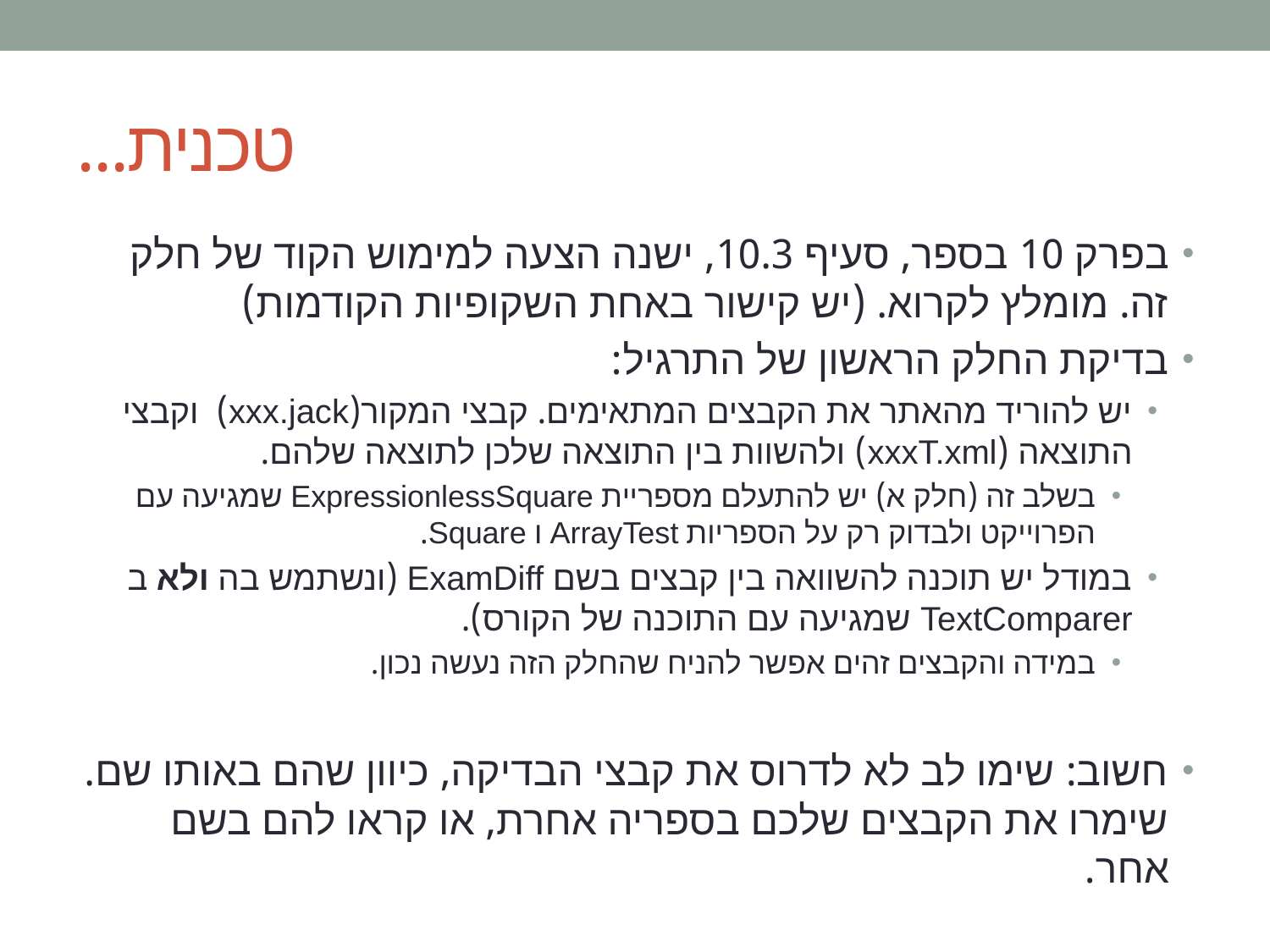

# טכנית...
בפרק 10 בספר, סעיף 10.3, ישנה הצעה למימוש הקוד של חלק זה. מומלץ לקרוא. (יש קישור באחת השקופיות הקודמות)
בדיקת החלק הראשון של התרגיל:
יש להוריד מהאתר את הקבצים המתאימים. קבצי המקור(xxx.jack)  וקבצי התוצאה (xxxT.xml) ולהשוות בין התוצאה שלכן לתוצאה שלהם.
בשלב זה (חלק א) יש להתעלם מספריית ExpressionlessSquare שמגיעה עם הפרוייקט ולבדוק רק על הספריות ArrayTest ו Square.
במודל יש תוכנה להשוואה בין קבצים בשם ExamDiff (ונשתמש בה ולא ב TextComparer שמגיעה עם התוכנה של הקורס).
במידה והקבצים זהים אפשר להניח שהחלק הזה נעשה נכון.

חשוב: שימו לב לא לדרוס את קבצי הבדיקה, כיוון שהם באותו שם. שימרו את הקבצים שלכם בספריה אחרת, או קראו להם בשם אחר.